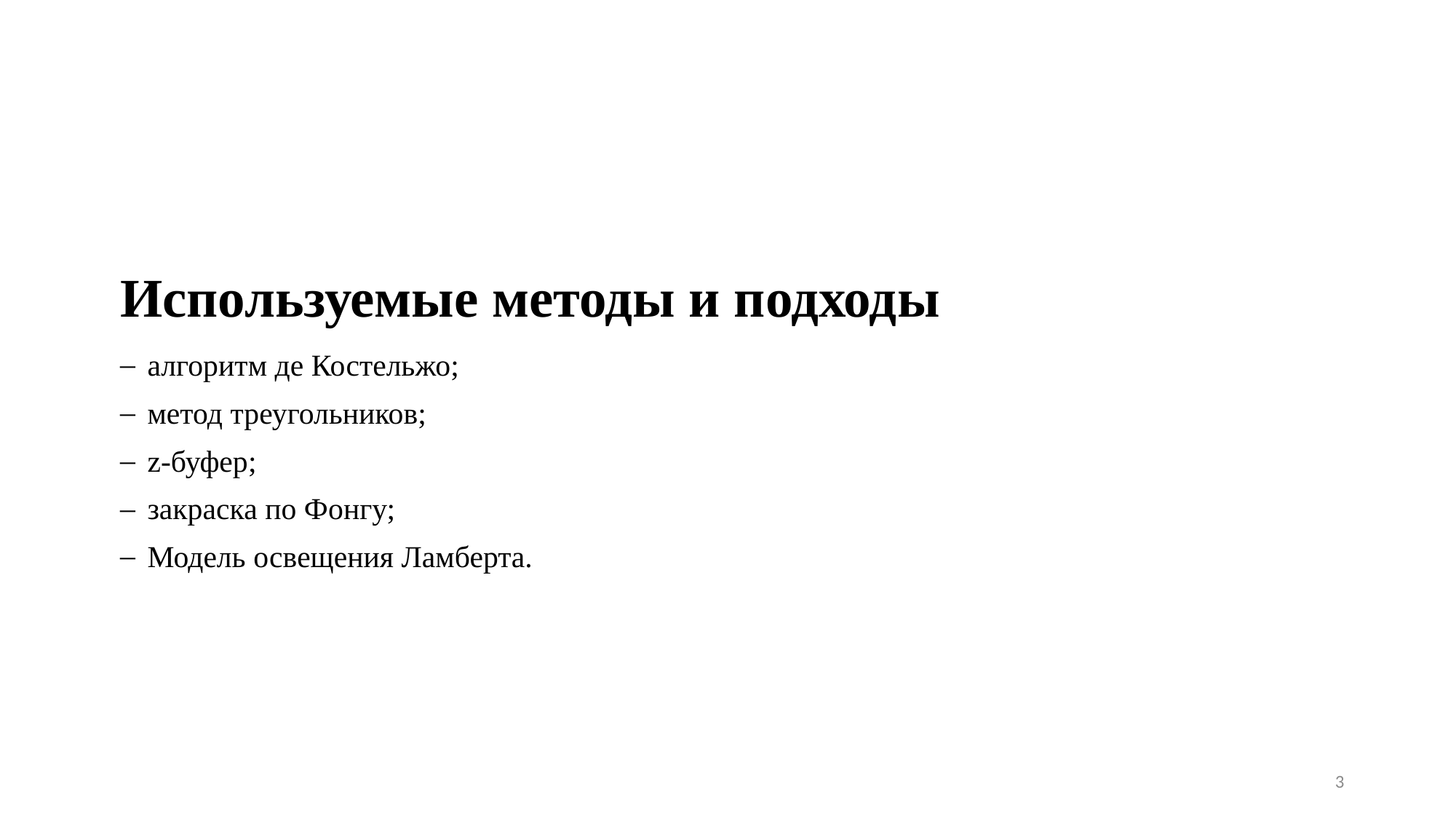

# Используемые методы и подходы
алгоритм де Костельжо;
метод треугольников;
z-буфер;
закраска по Фонгу;
Модель освещения Ламберта.

3